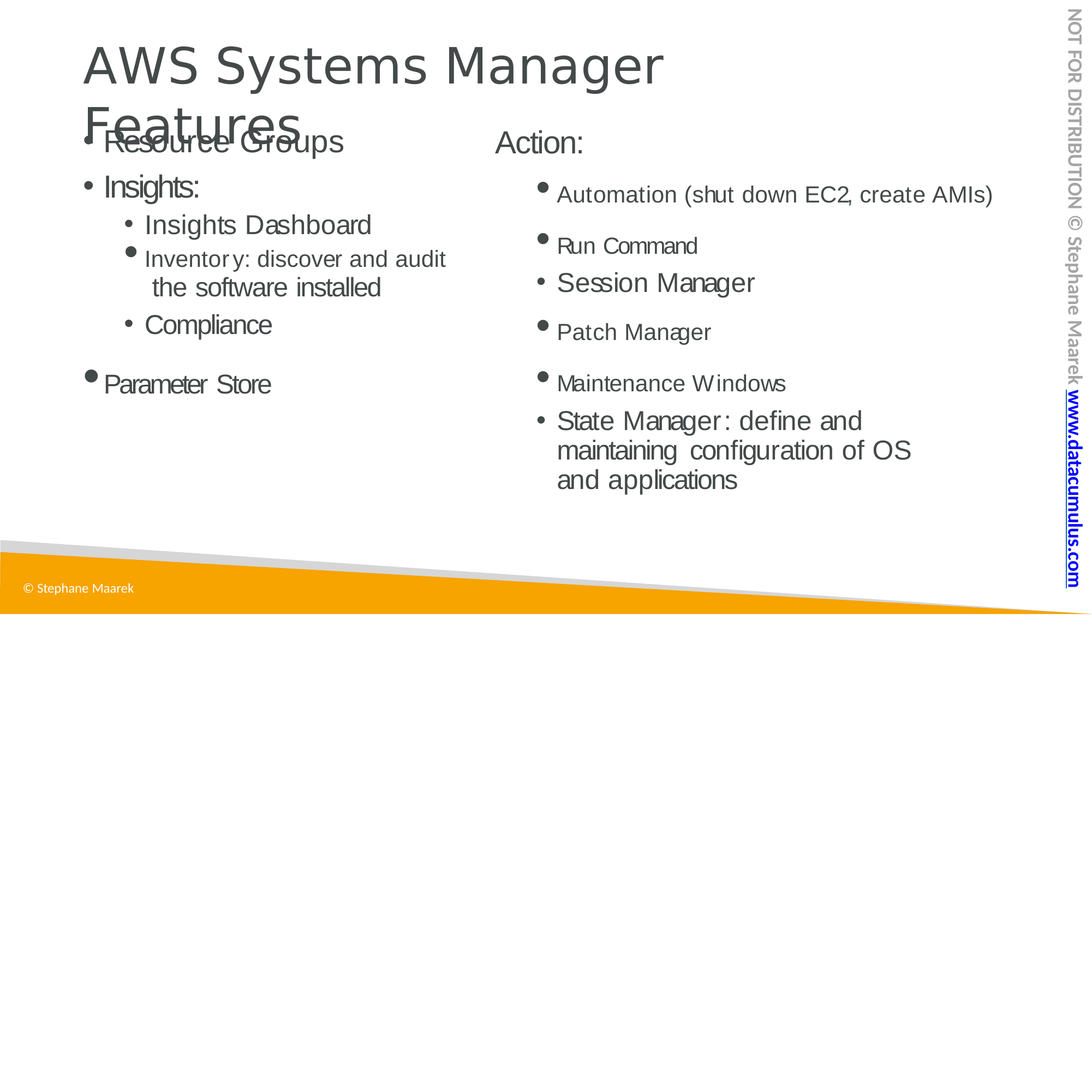

NOT FOR DISTRIBUTION © Stephane Maarek www.datacumulus.com
# AWS Systems Manager Features
Resource Groups
Insights:
Insights Dashboard
Inventory: discover and audit  the software installed
Compliance
Parameter Store
Action:
Automation (shut down EC2, create AMIs)
Run Command
Session Manager
Patch Manager
Maintenance Windows
State Manager: define and maintaining  configuration of OS and applications
© Stephane Maarek